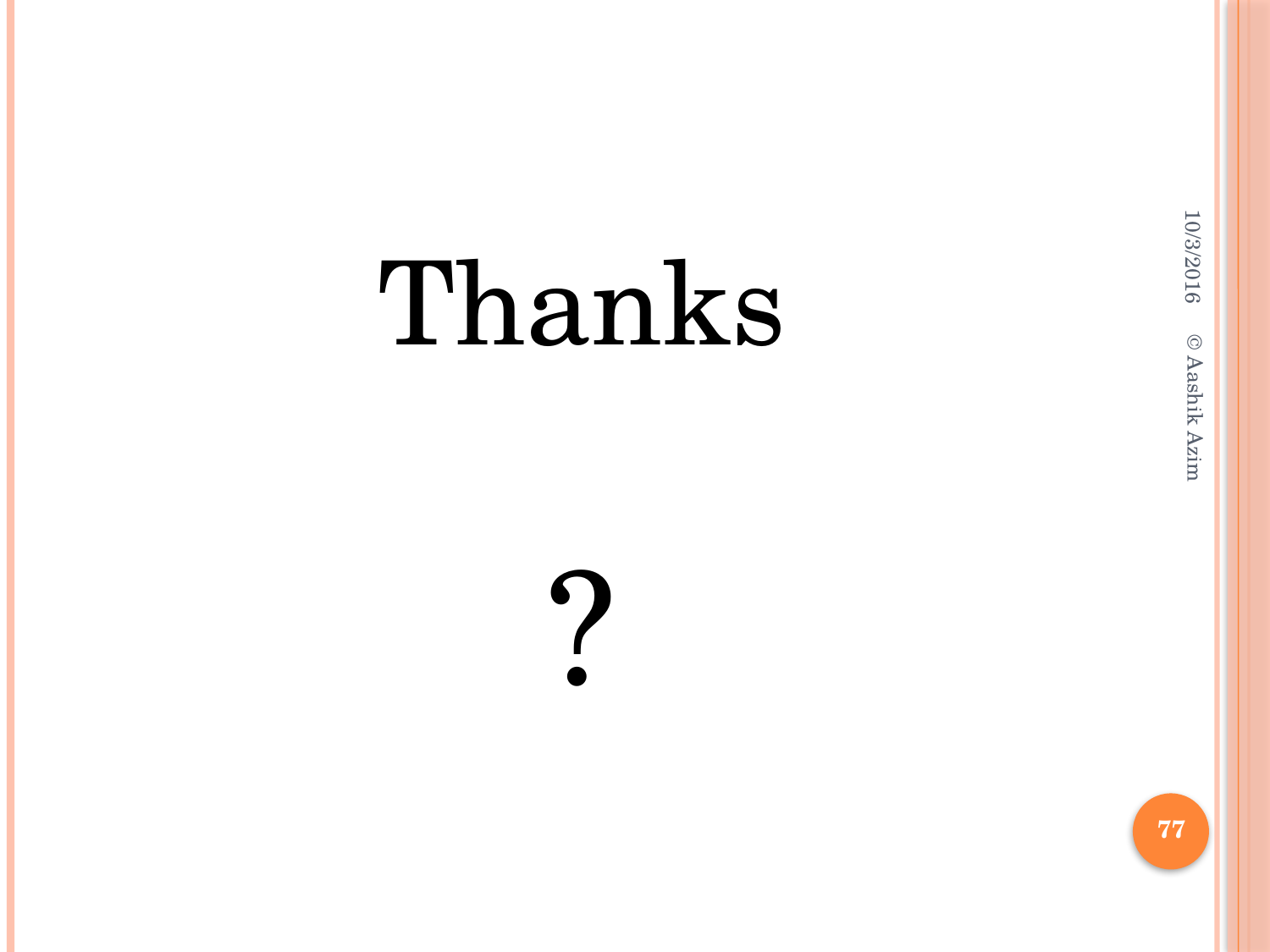

10/3/2016
Thanks

?

© Aashik Azim
77